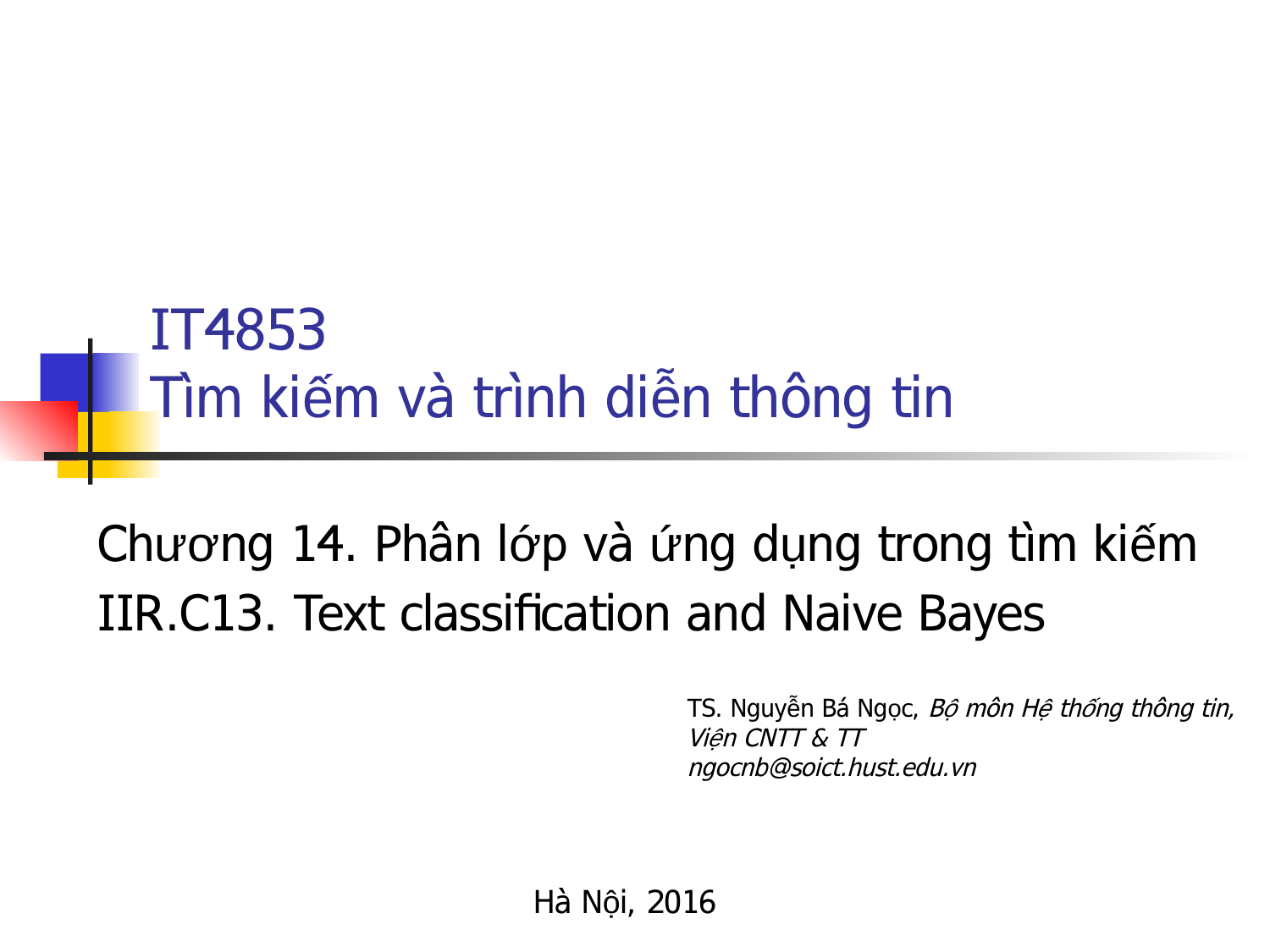

# IT4853 Tìm kiếm và trình diễn thông tin
Chương 14. Phân lớp và ứng dụng trong tìm kiếm
IIR.C13. Text classification and Naive Bayes
TS. Nguyễn Bá Ngọc, Bộ môn Hệ thống thông tin, Viện CNTT & TT
ngocnb@soict.hust.edu.vn
Hà Nội, 2016